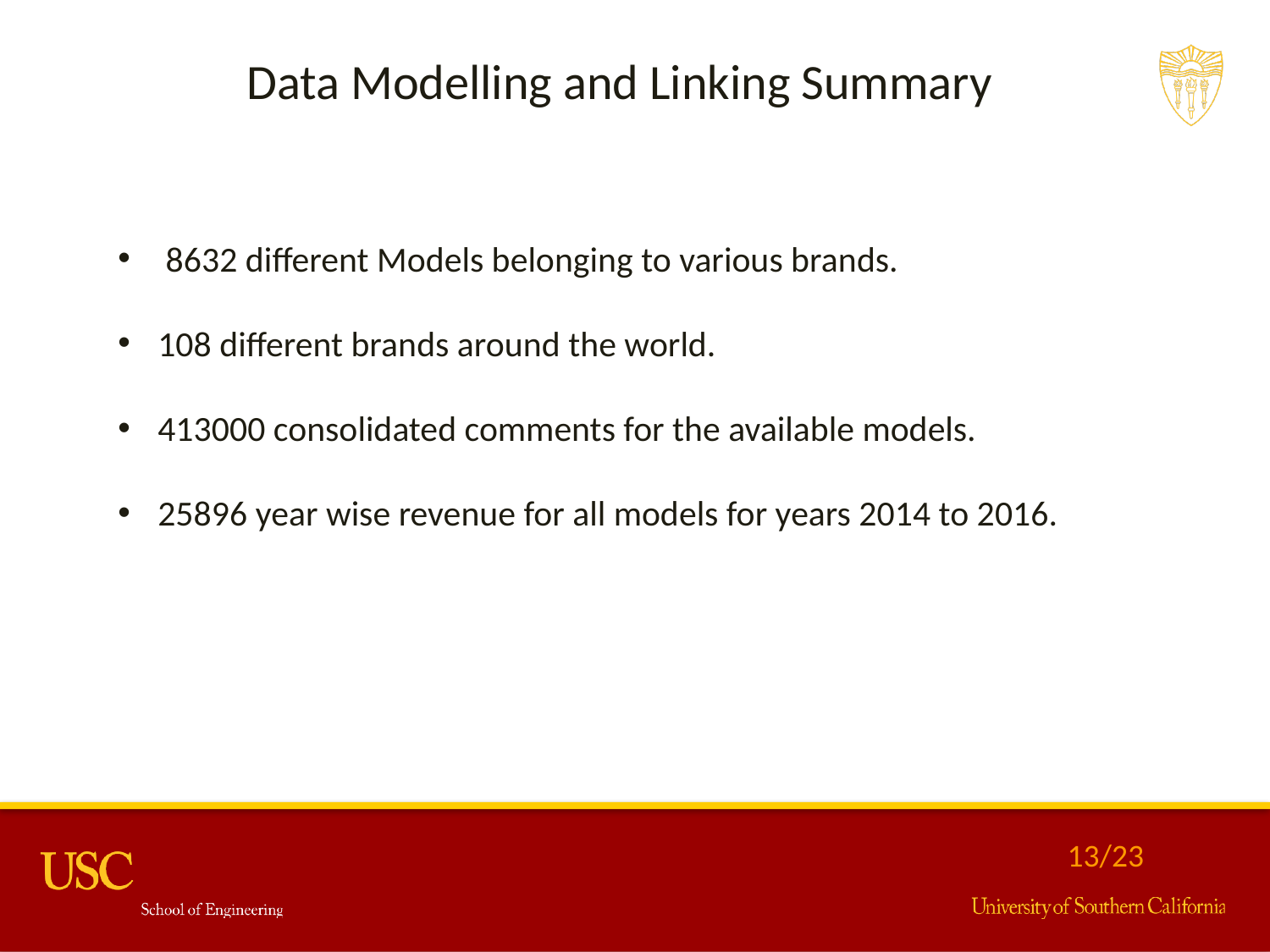

Data Modelling and Linking Summary
8632 different Models belonging to various brands.

108 different brands around the world.

413000 consolidated comments for the available models.

25896 year wise revenue for all models for years 2014 to 2016.

13/23